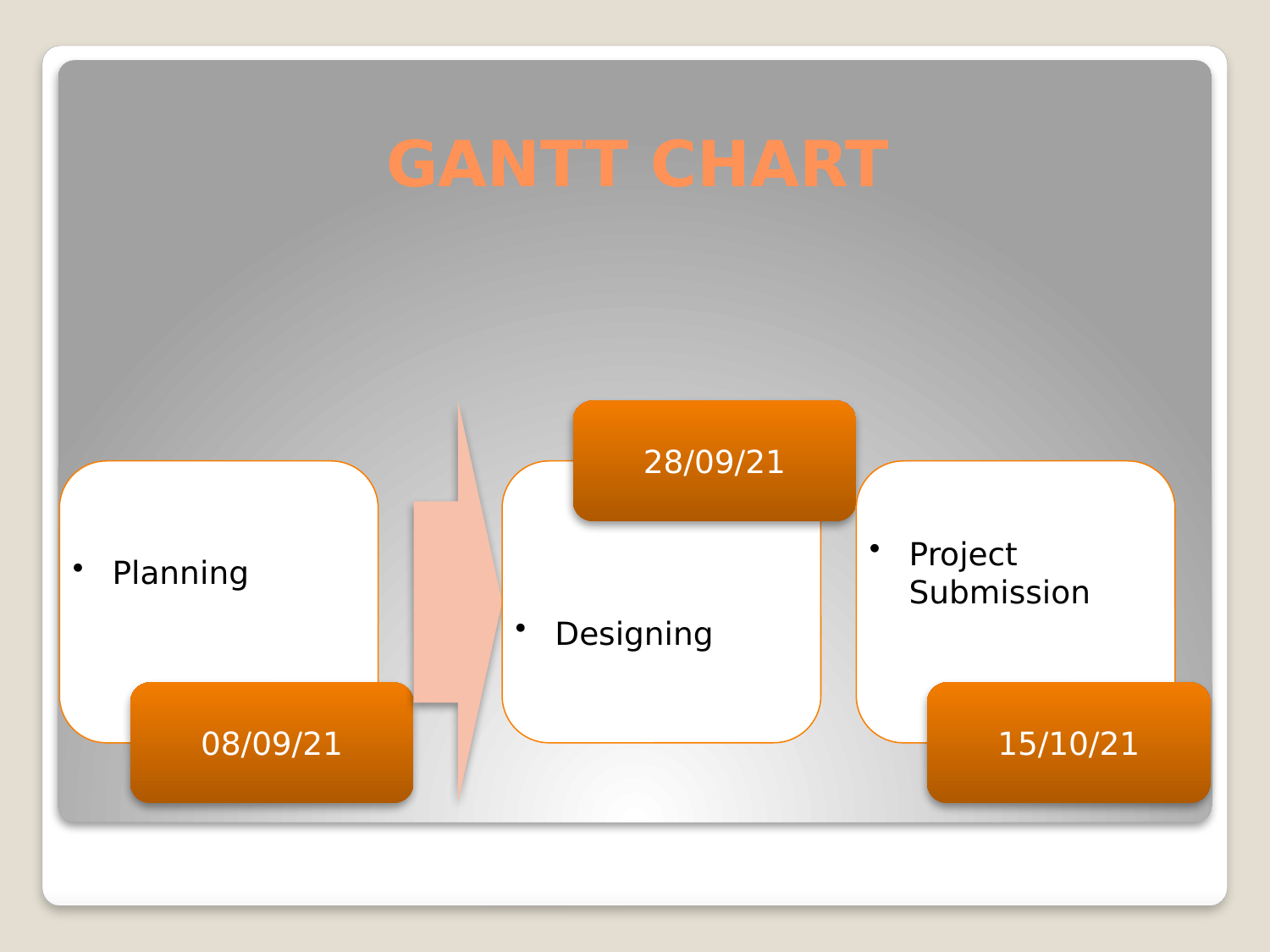

# GANTT CHART
08/09/21
Planning
28/09/21
15/10/21
Project Submission
Designing